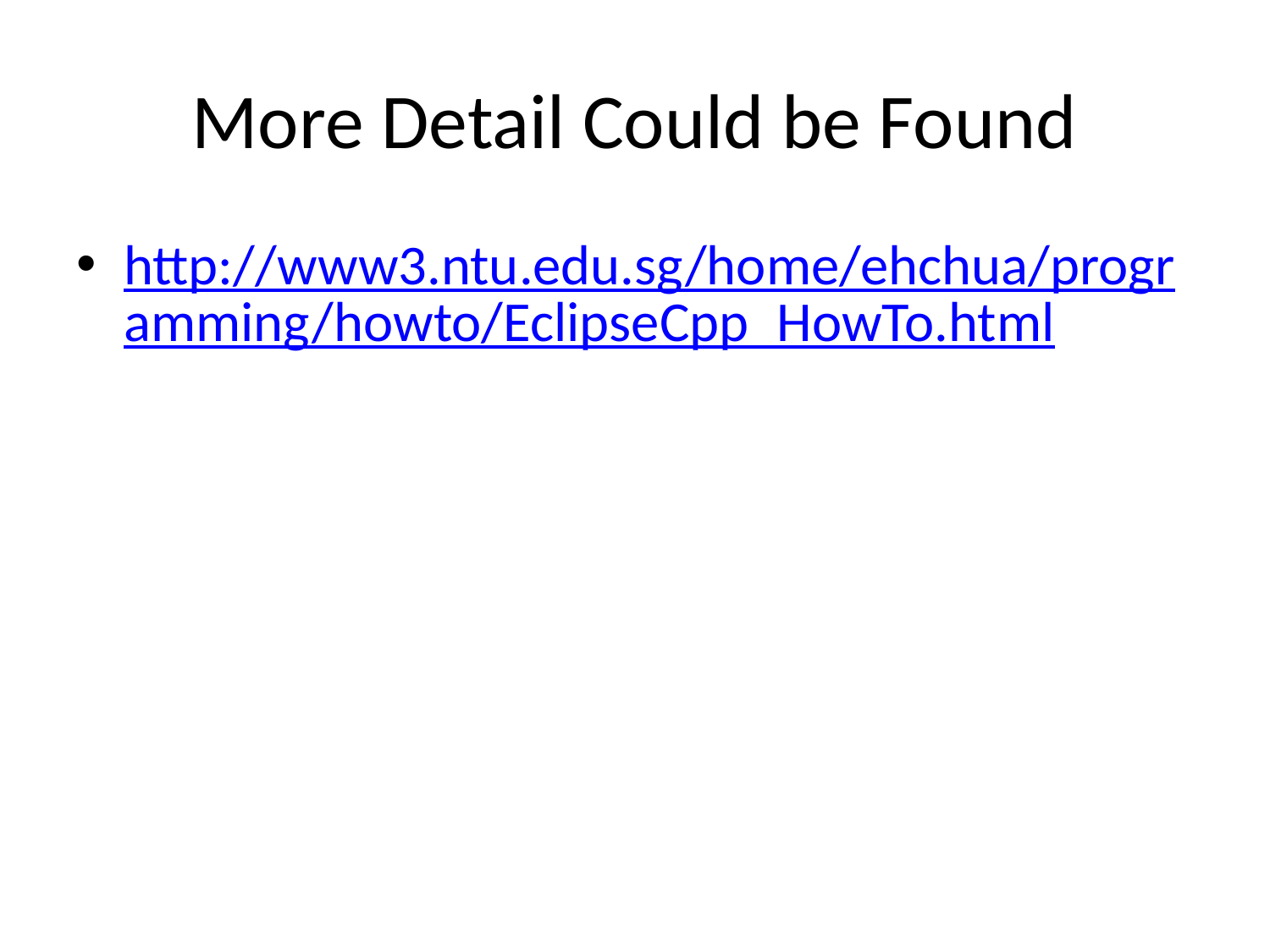

# More Detail Could be Found
http://www3.ntu.edu.sg/home/ehchua/programming/howto/EclipseCpp_HowTo.html